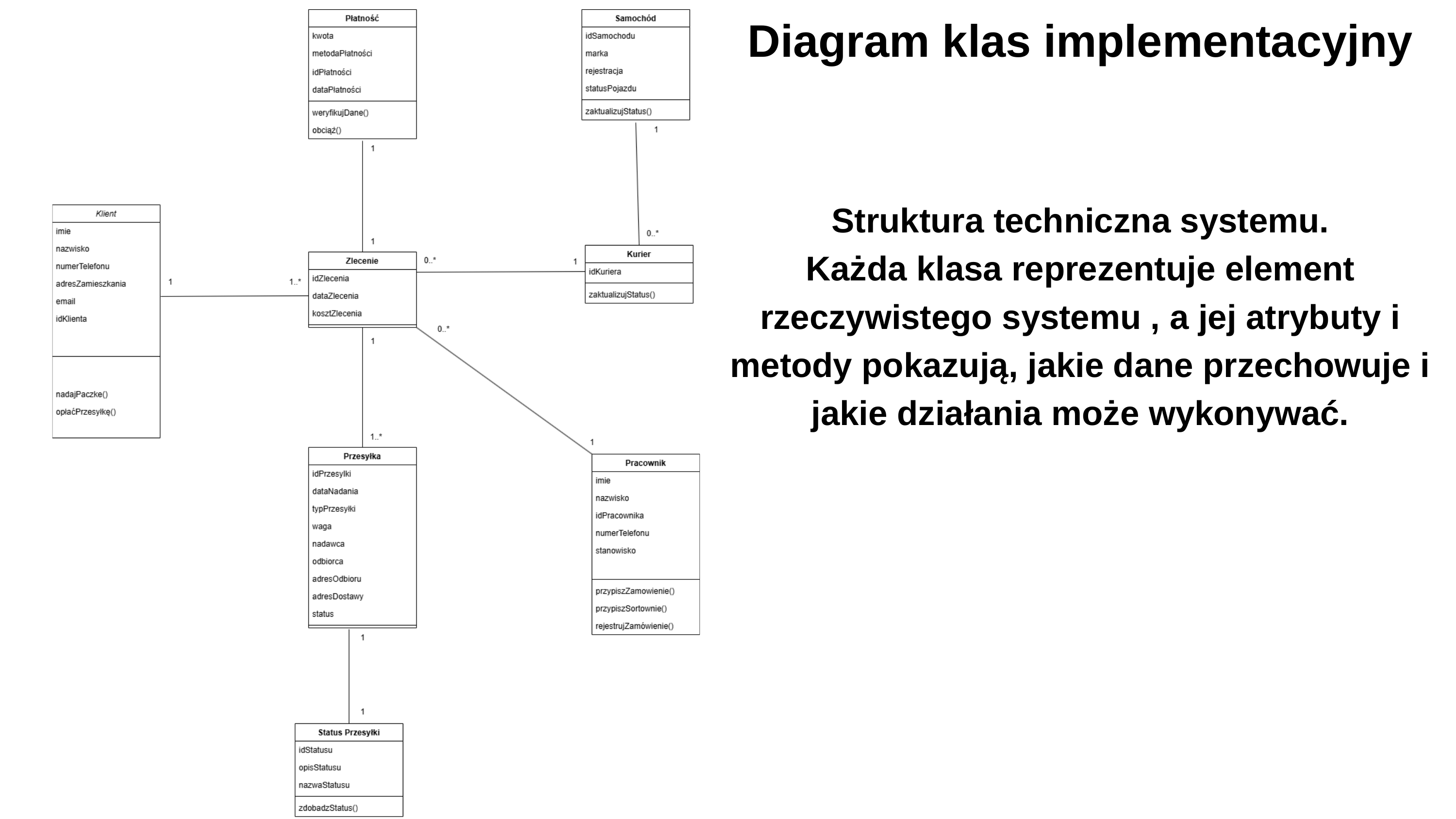

Diagram klas implementacyjny

Struktura techniczna systemu.
Każda klasa reprezentuje element rzeczywistego systemu , a jej atrybuty i metody pokazują, jakie dane przechowuje i jakie działania może wykonywać.